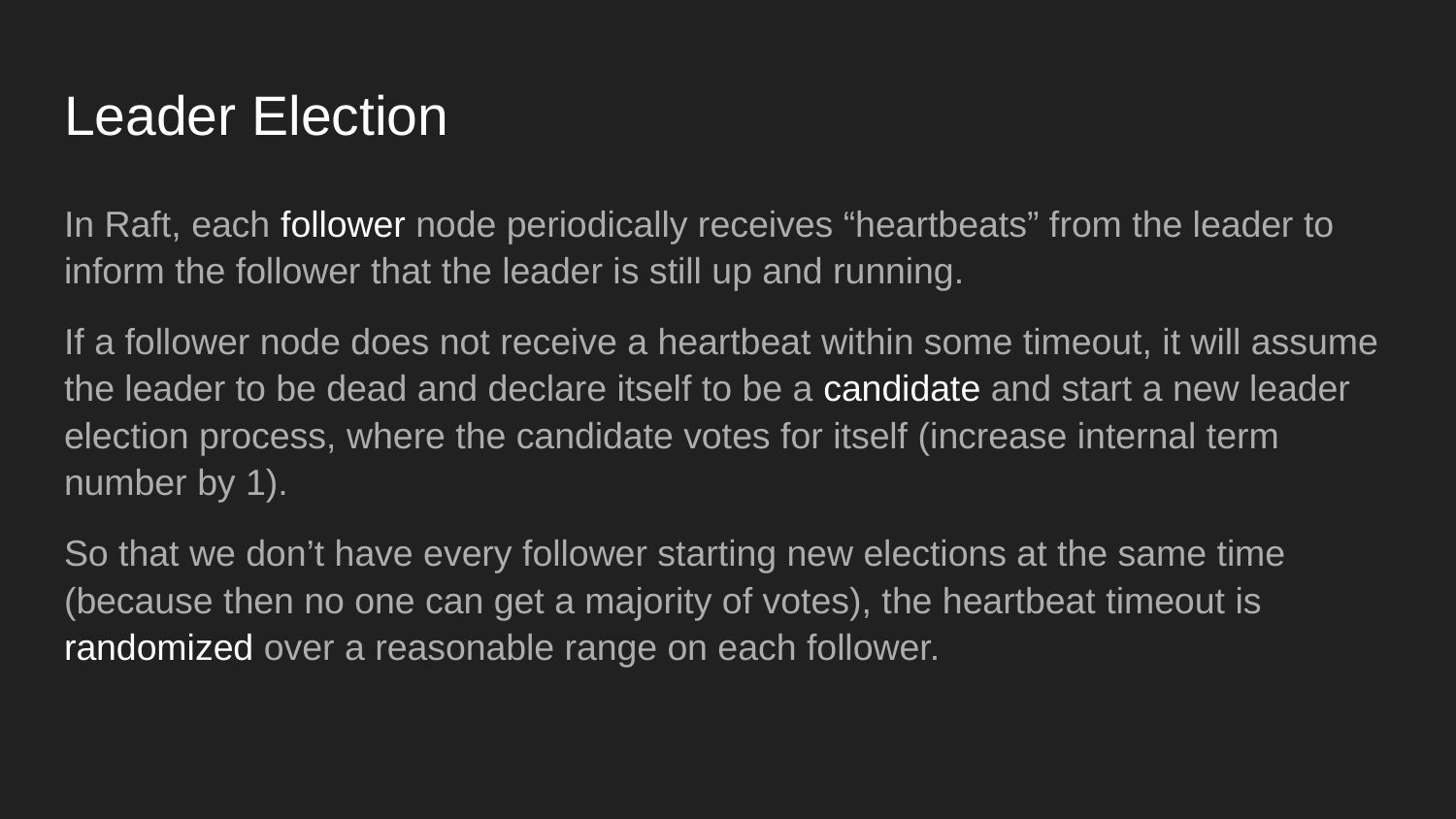

# Leader Election
In Raft, each follower node periodically receives “heartbeats” from the leader to inform the follower that the leader is still up and running.
If a follower node does not receive a heartbeat within some timeout, it will assume the leader to be dead and declare itself to be a candidate and start a new leader election process, where the candidate votes for itself (increase internal term number by 1).
So that we don’t have every follower starting new elections at the same time (because then no one can get a majority of votes), the heartbeat timeout is randomized over a reasonable range on each follower.